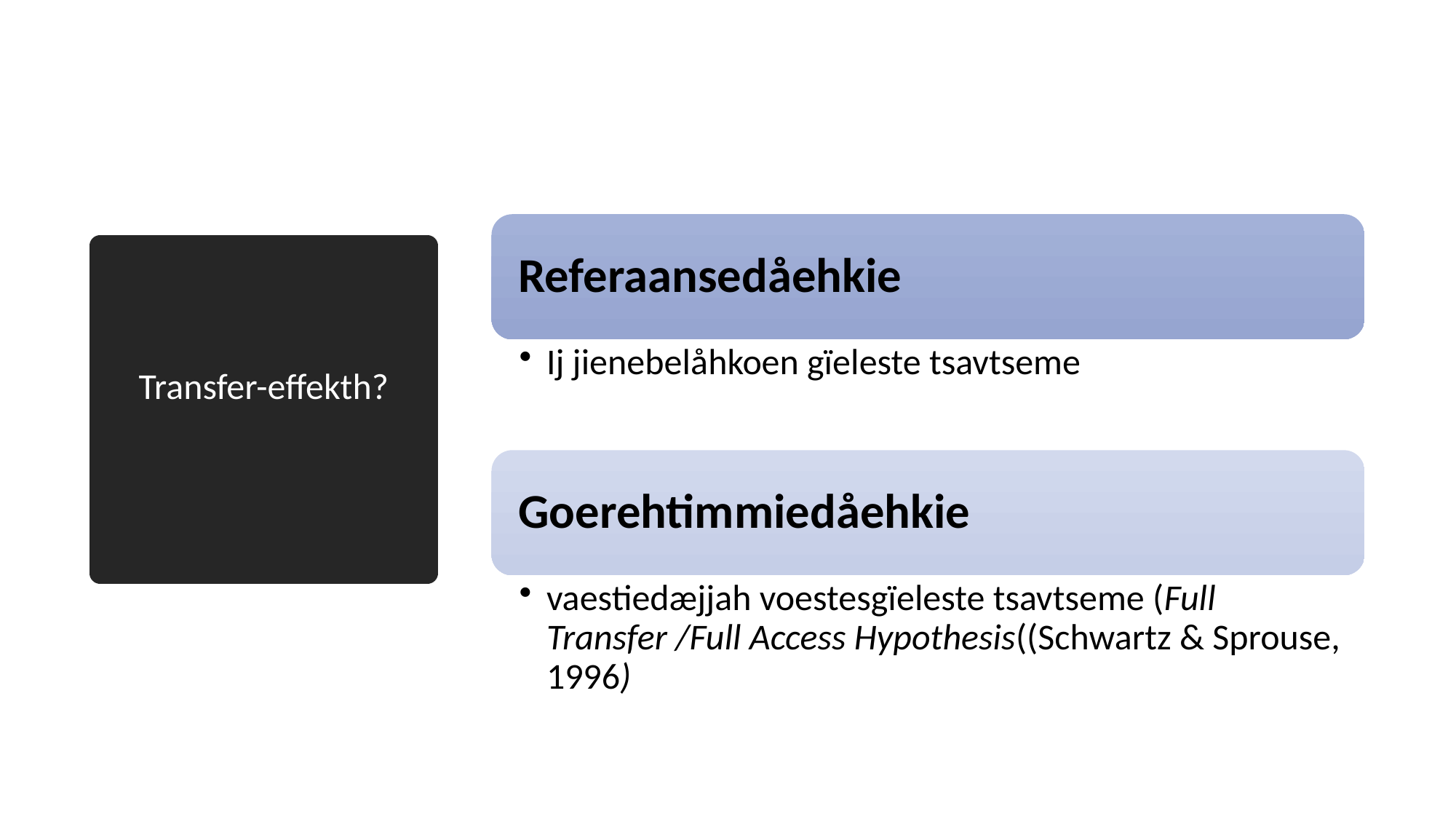

Referaansedåehkie
Ij jienebelåhkoen gïeleste tsavtseme
Goerehtimmiedåehkie
vaestiedæjjah voestesgïeleste tsavtseme (Full Transfer /Full Access Hypothesis((Schwartz & Sprouse, 1996)
# Transfer-effekth?